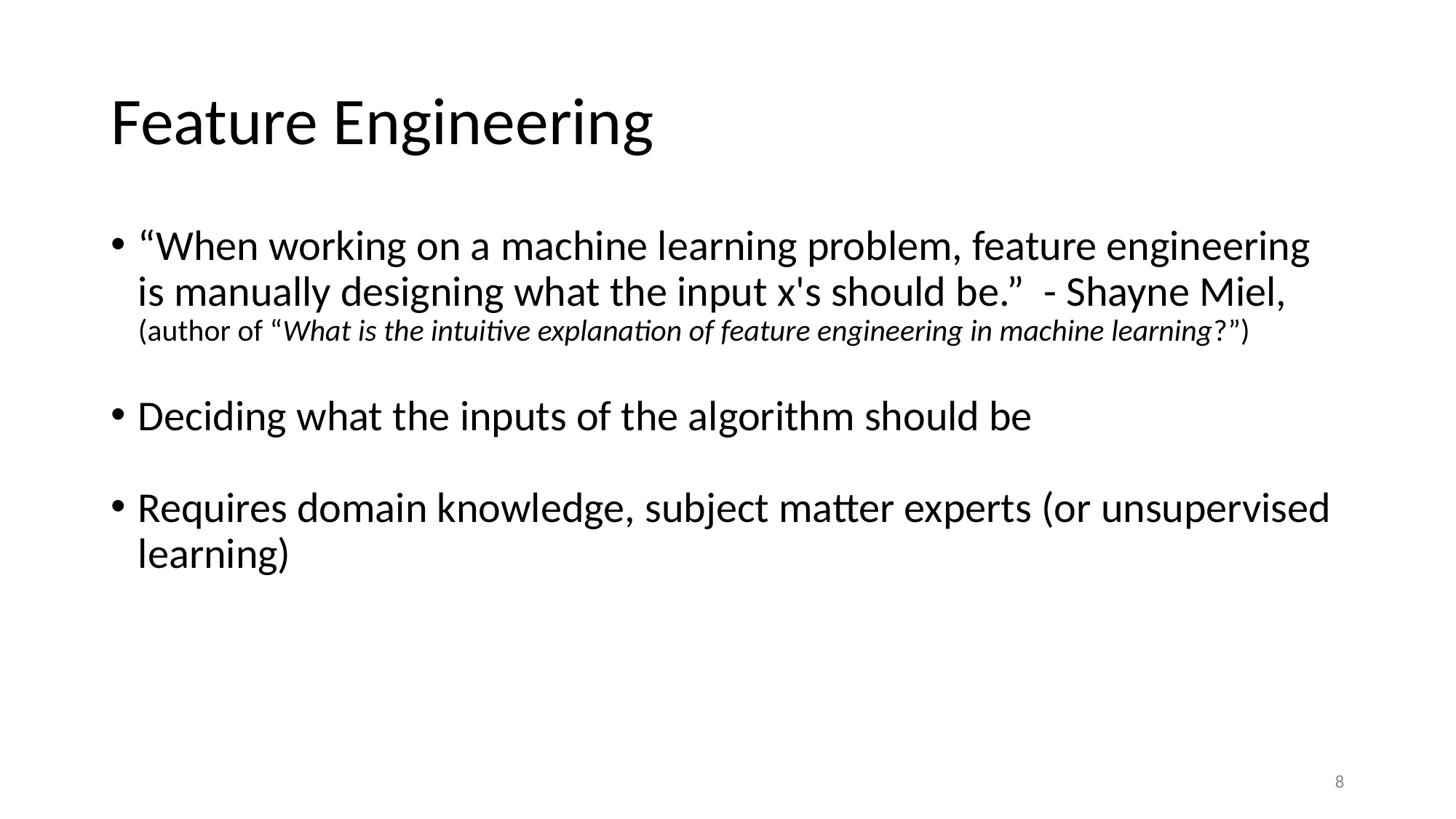

# Feature Engineering
“When working on a machine learning problem, feature engineering is manually designing what the input x's should be.”  - Shayne Miel, (author of “What is the intuitive explanation of feature engineering in machine learning?”)

Deciding what the inputs of the algorithm should be

Requires domain knowledge, subject matter experts (or unsupervised learning)
8